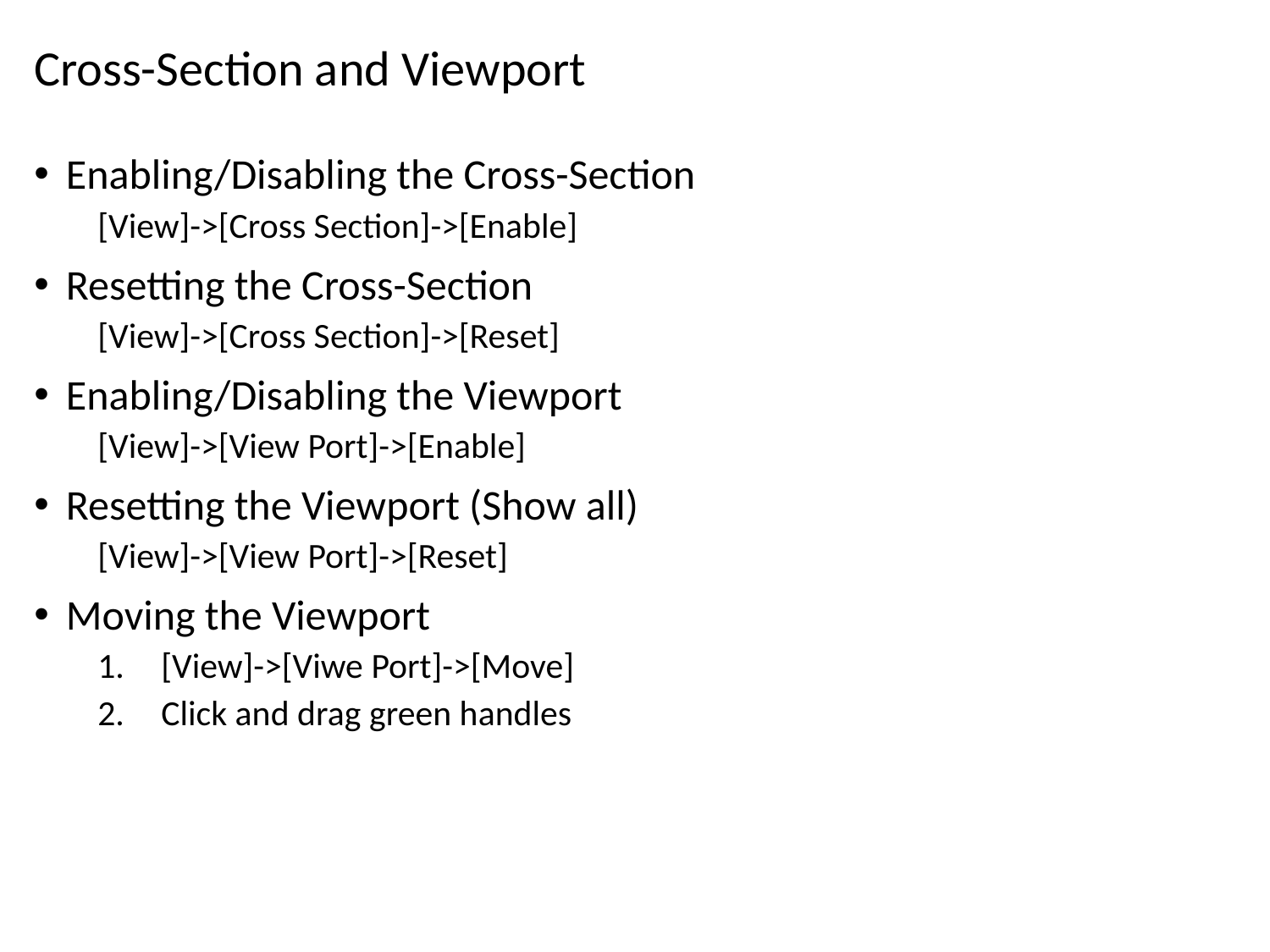

# Cross-Section and Viewport
Enabling/Disabling the Cross-Section
[View]->[Cross Section]->[Enable]
Resetting the Cross-Section
[View]->[Cross Section]->[Reset]
Enabling/Disabling the Viewport
[View]->[View Port]->[Enable]
Resetting the Viewport (Show all)
[View]->[View Port]->[Reset]
Moving the Viewport
[View]->[Viwe Port]->[Move]
Click and drag green handles